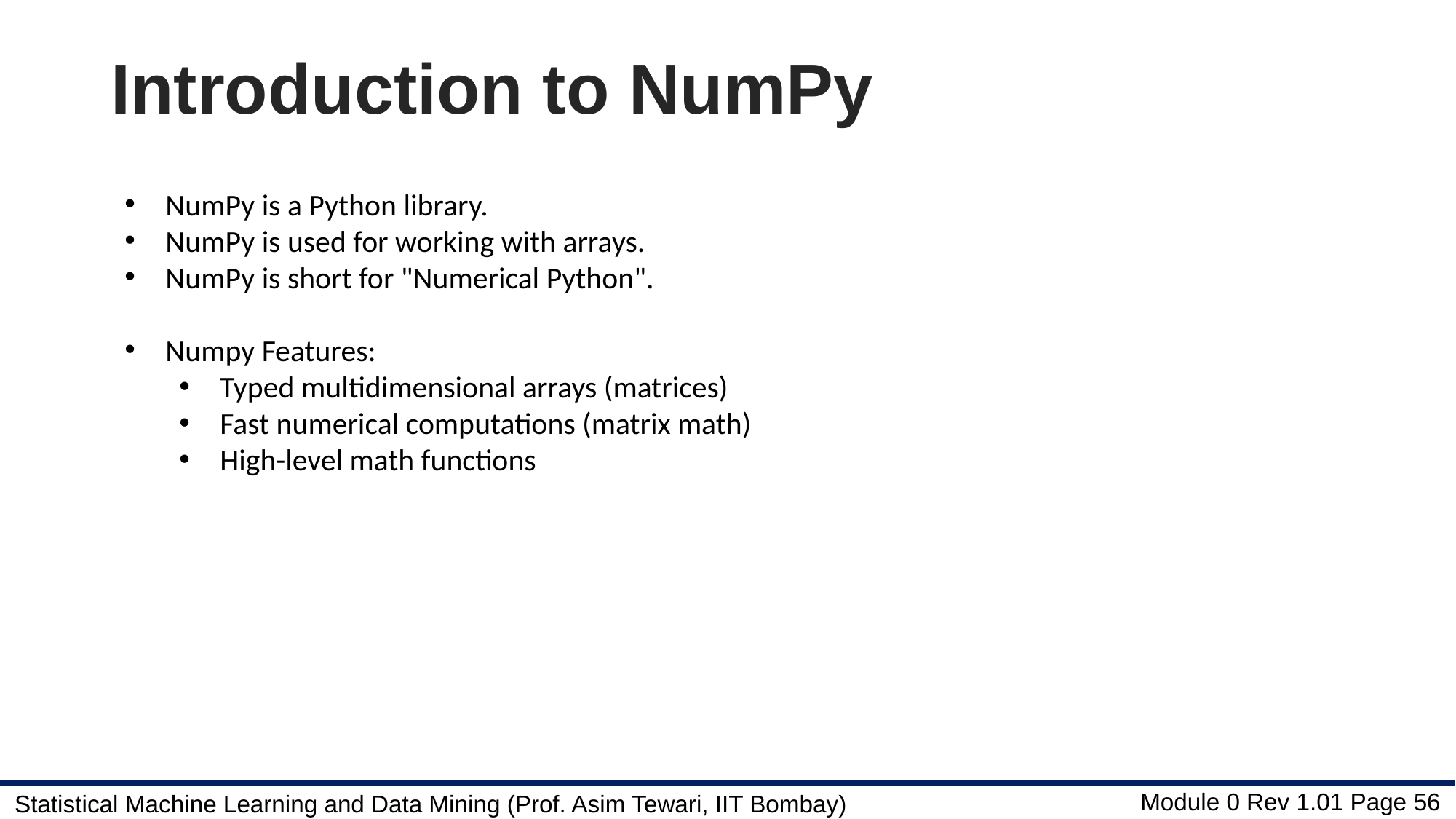

# Introduction to NumPy
NumPy is a Python library.
NumPy is used for working with arrays.
NumPy is short for "Numerical Python".

Numpy Features:
Typed multidimensional arrays (matrices)
Fast numerical computations (matrix math)
High-level math functions